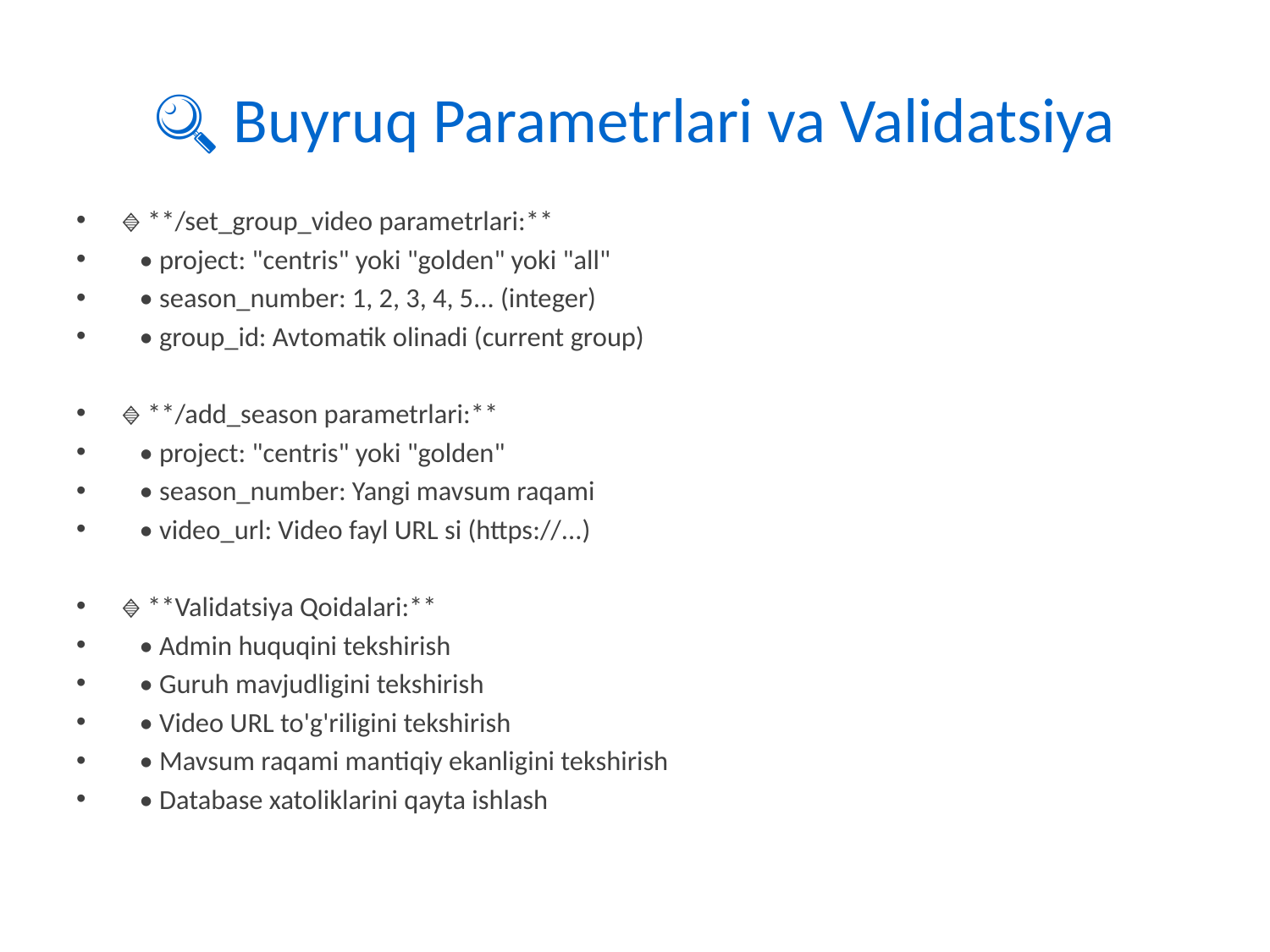

# 🔍 Buyruq Parametrlari va Validatsiya
🔹 **/set_group_video parametrlari:**
   • project: "centris" yoki "golden" yoki "all"
   • season_number: 1, 2, 3, 4, 5... (integer)
   • group_id: Avtomatik olinadi (current group)

🔹 **/add_season parametrlari:**
   • project: "centris" yoki "golden"
   • season_number: Yangi mavsum raqami
   • video_url: Video fayl URL si (https://...)

🔹 **Validatsiya Qoidalari:**
   • Admin huquqini tekshirish
   • Guruh mavjudligini tekshirish
   • Video URL to'g'riligini tekshirish
   • Mavsum raqami mantiqiy ekanligini tekshirish
   • Database xatoliklarini qayta ishlash